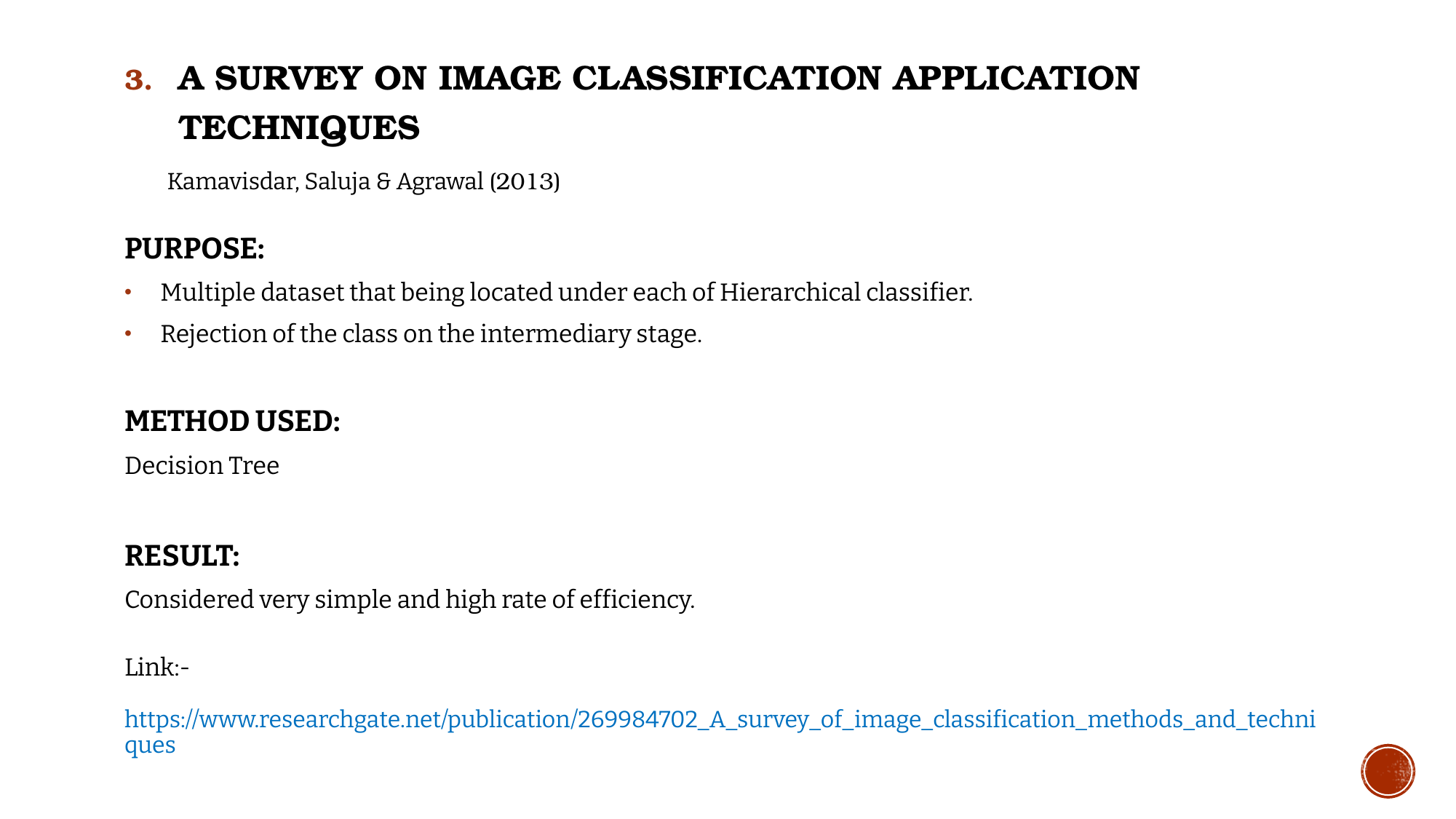

A SURVEY ON IMAGE CLASSIFICATION APPLICATION TECHNIQUES
         Kamavisdar, Saluja & Agrawal (2013)

PURPOSE:
Multiple dataset that being located under each of Hierarchical classifier.
Rejection of the class on the intermediary stage.

METHOD USED:
Decision Tree

RESULT:
Considered very simple and high rate of efficiency.

Link:-
 https://www.researchgate.net/publication/269984702_A_survey_of_image_classification_methods_and_techniques